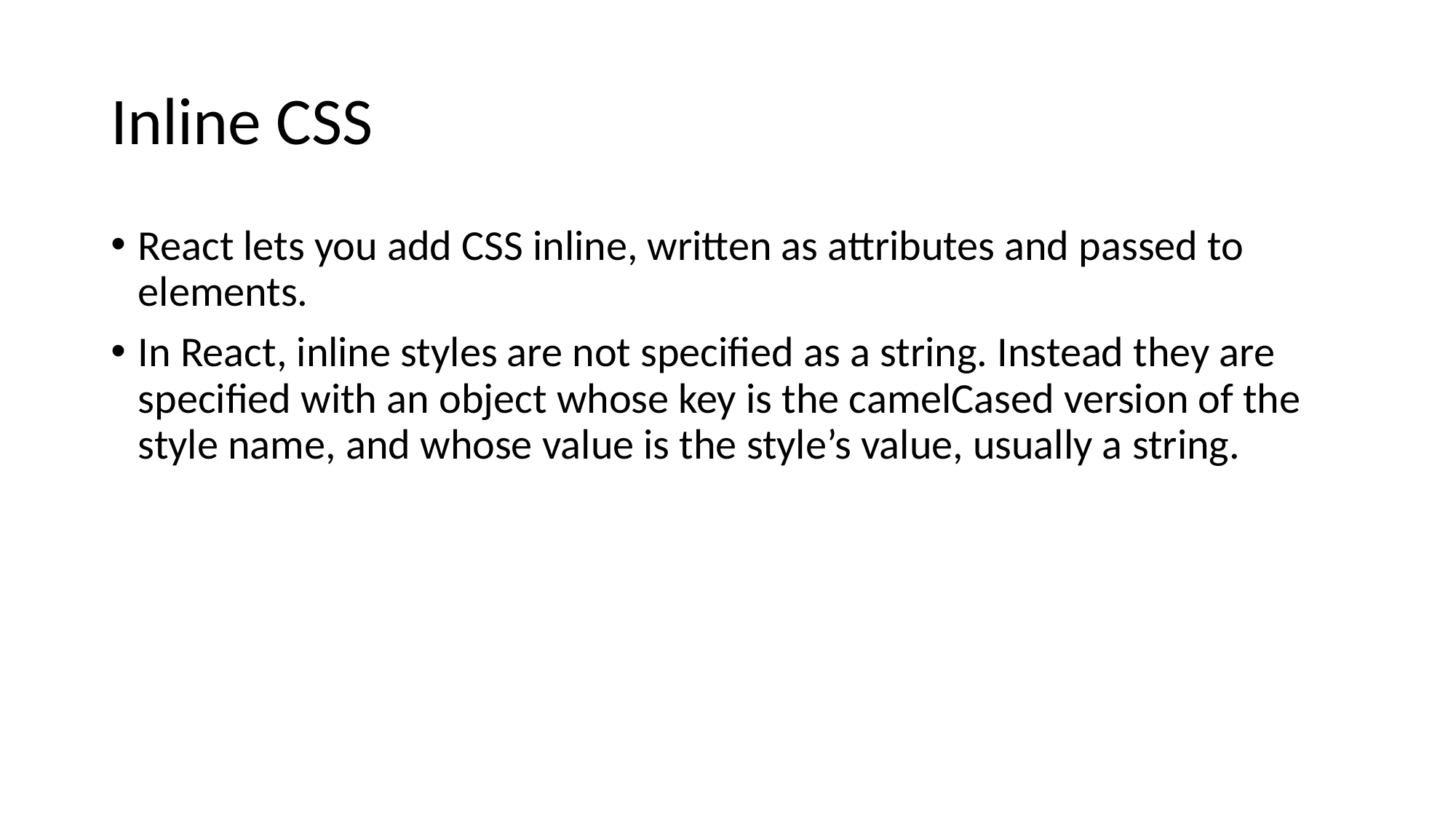

# Inline CSS
React lets you add CSS inline, written as attributes and passed to elements.
In React, inline styles are not specified as a string. Instead they are specified with an object whose key is the camelCased version of the style name, and whose value is the style’s value, usually a string.